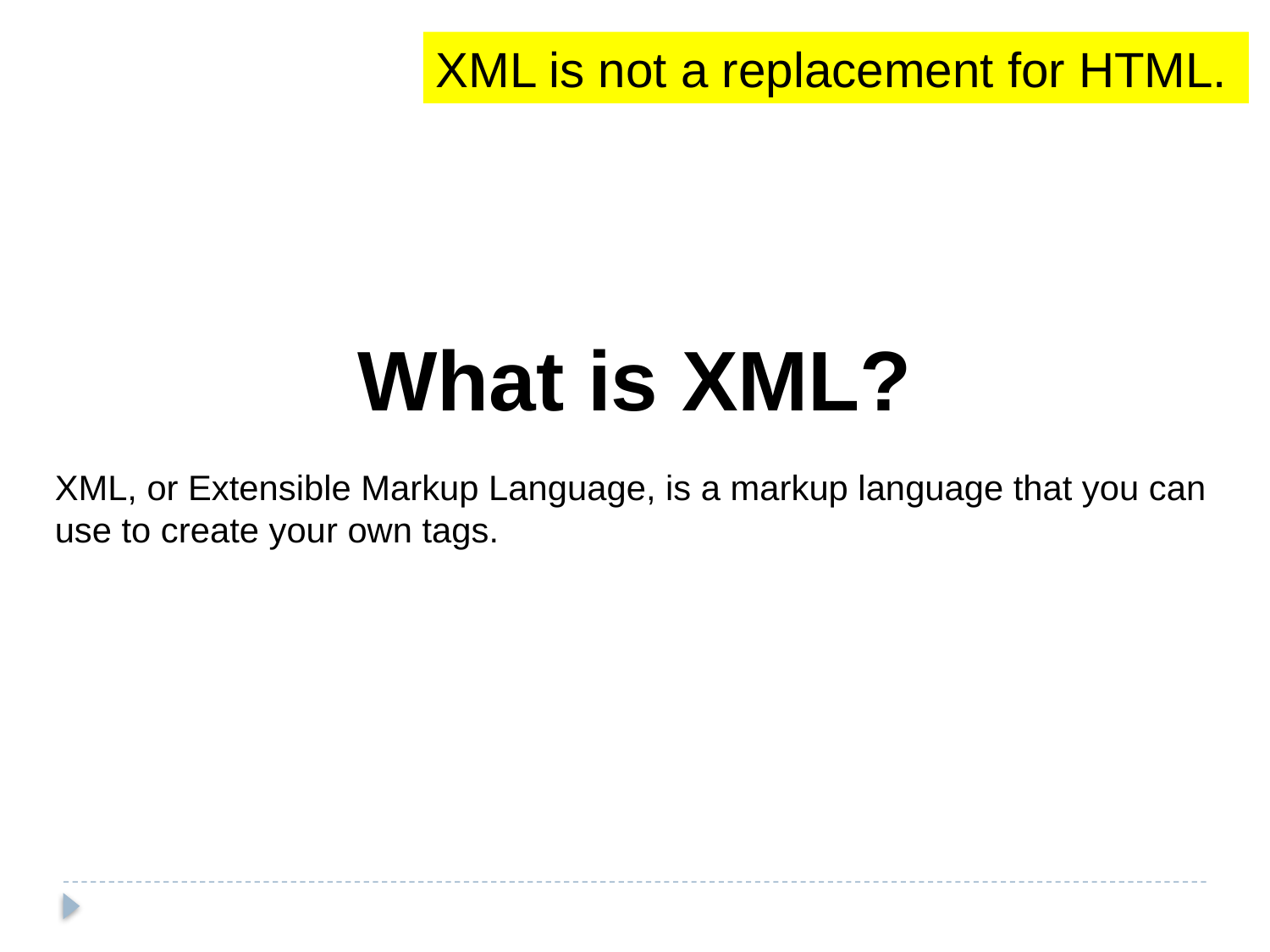

XML is not a replacement for HTML.
What is XML?

XML, or Extensible Markup Language, is a markup language that you can use to create your own tags.